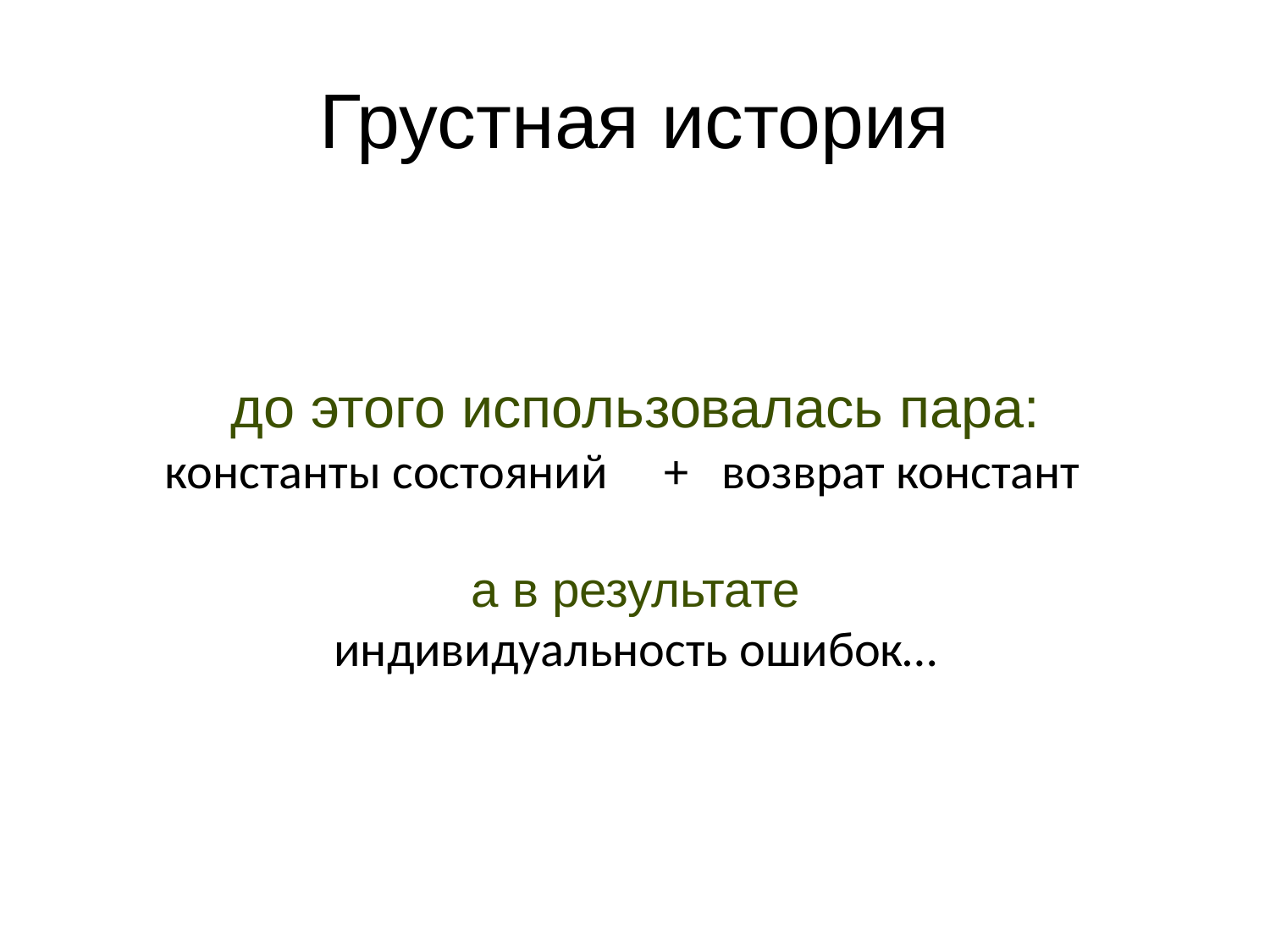

# Грустная история

до этого использовалась пара:
 	константы состояний     +   возврат констант

а в результате
индивидуальность ошибок…